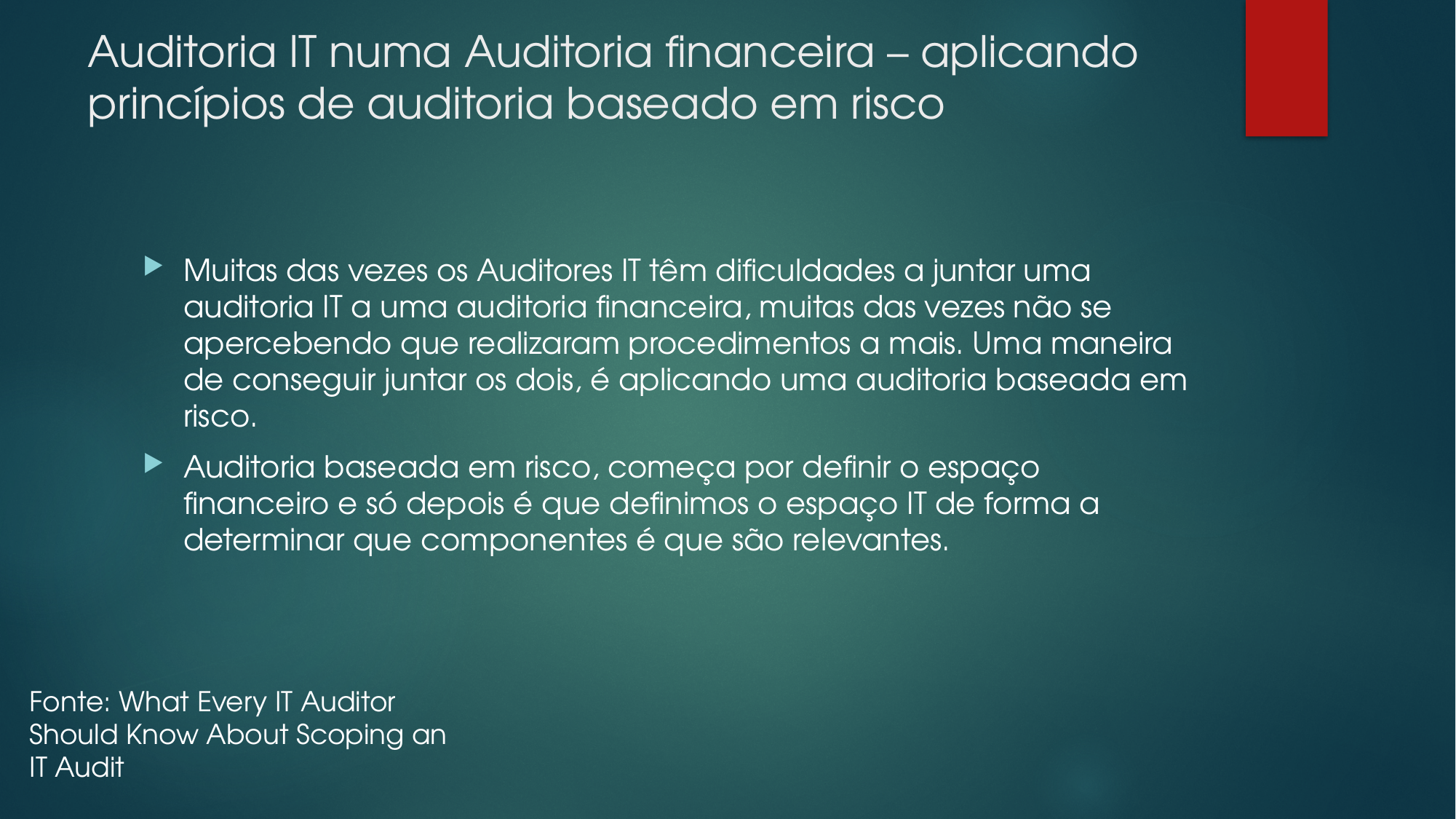

# Auditoria IT numa Auditoria financeira – aplicando princípios de auditoria baseado em risco
Muitas das vezes os Auditores IT têm dificuldades a juntar uma auditoria IT a uma auditoria financeira, muitas das vezes não se apercebendo que realizaram procedimentos a mais. Uma maneira de conseguir juntar os dois, é aplicando uma auditoria baseada em risco.
Auditoria baseada em risco, começa por definir o espaço financeiro e só depois é que definimos o espaço IT de forma a determinar que componentes é que são relevantes.
Fonte: What Every IT Auditor Should Know About Scoping an IT Audit